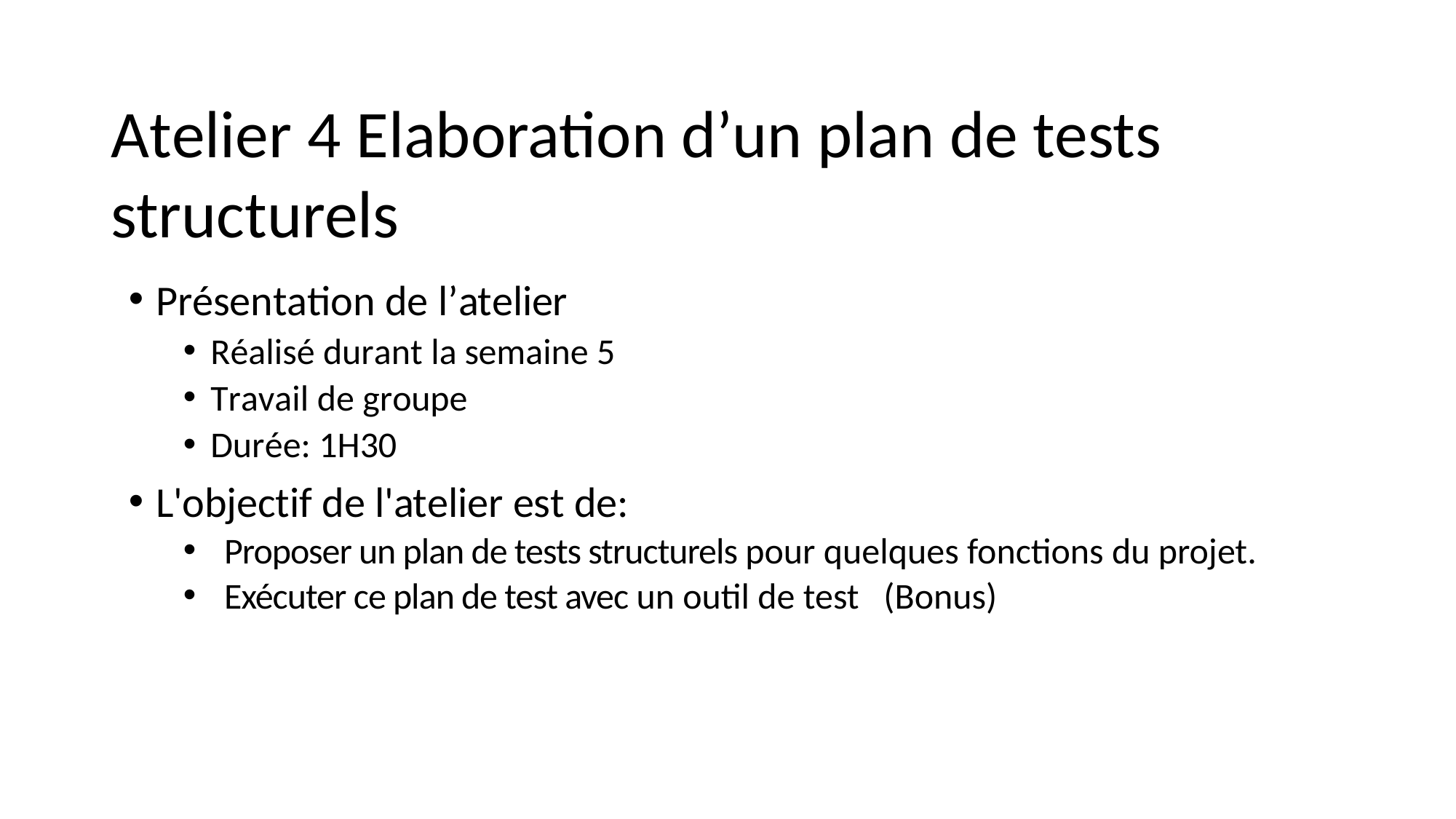

# Atelier 4 Elaboration d’un plan de tests structurels
Présentation de l’atelier
Réalisé durant la semaine 5
Travail de groupe
Durée: 1H30
L'objectif de l'atelier est de:
Proposer un plan de tests structurels pour quelques fonctions du projet.
Exécuter ce plan de test avec un outil de test   (Bonus)